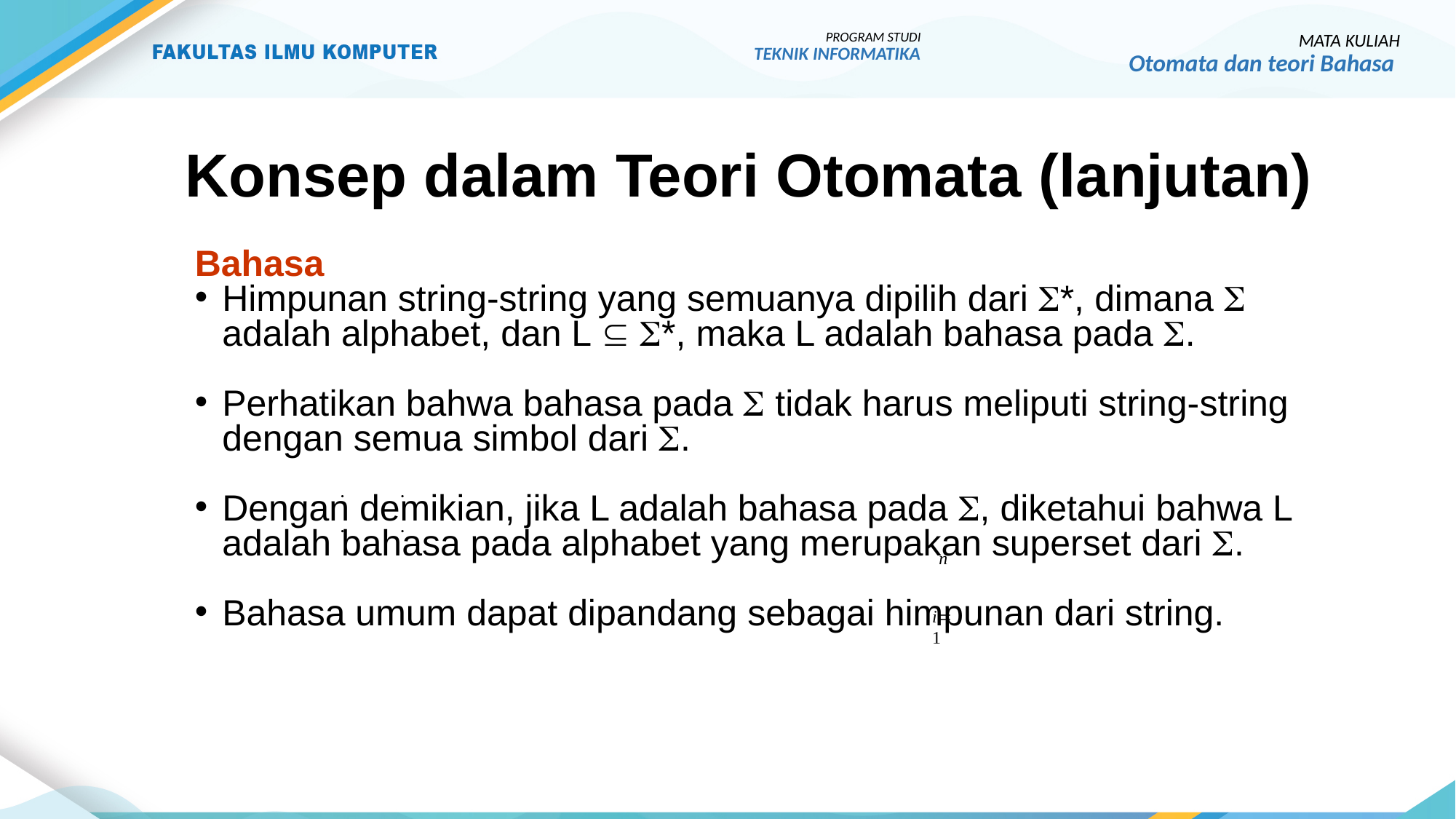

PROGRAM STUDI
TEKNIK INFORMATIKA
MATA KULIAH
Otomata dan teori Bahasa
# Konsep dalam Teori Otomata (lanjutan)
Bahasa
Himpunan string-string yang semuanya dipilih dari Σ*, dimana Σ adalah alphabet, dan L ⊆ Σ*, maka L adalah bahasa pada Σ.

Perhatikan bahwa bahasa pada Σ tidak harus meliputi string-string dengan semua simbol dari Σ.

Dengan demikian, jika L adalah bahasa pada Σ, diketahui bahwa L adalah bahasa pada alphabet yang merupakan superset dari Σ.

Bahasa umum dapat dipandang sebagai himpunan dari string.

.
.
.
.
n
i=1